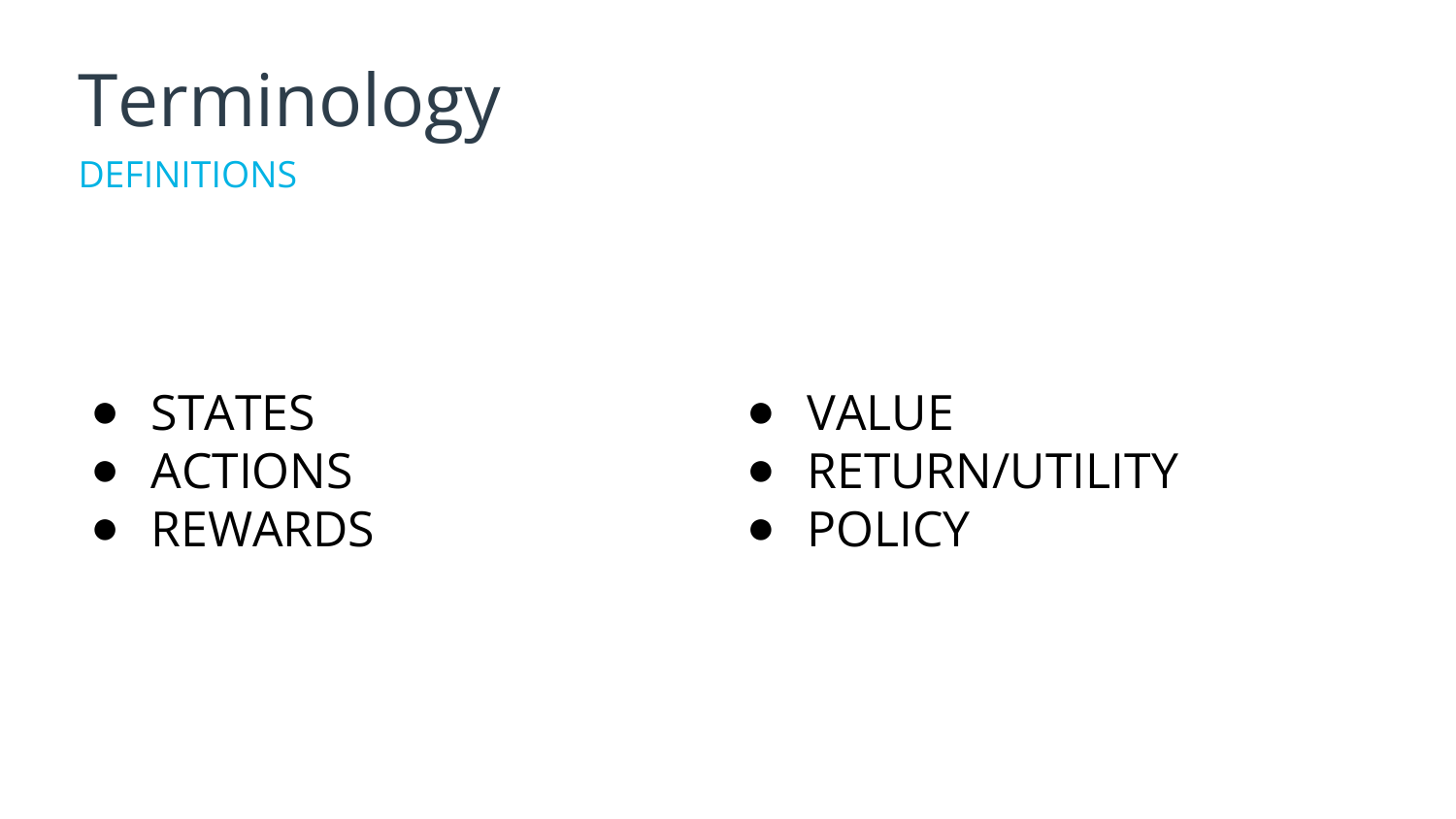

# Terminology
DEFINITIONS
STATES
ACTIONS
REWARDS

VALUE
RETURN/UTILITY
POLICY